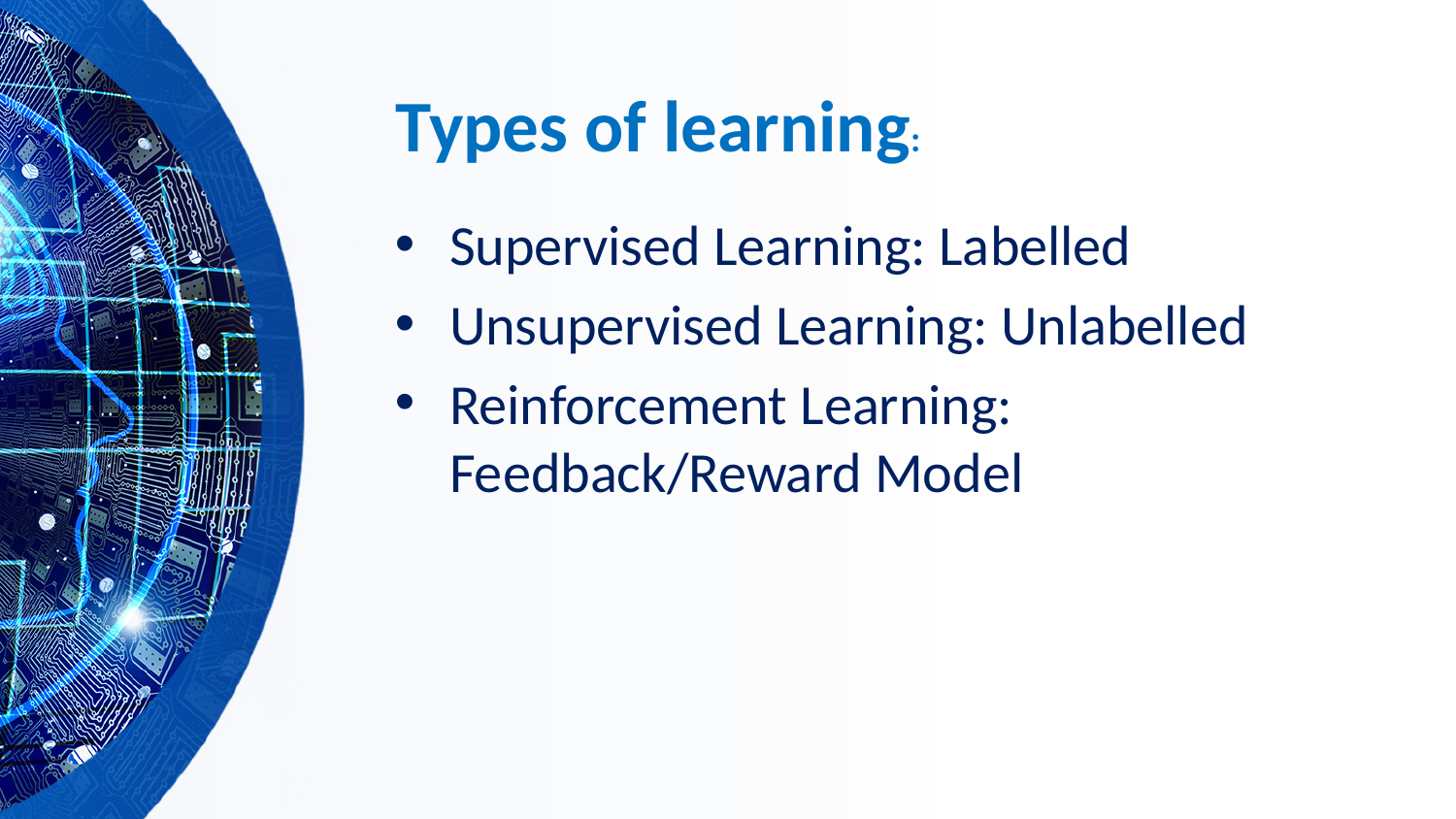

# Types of learning:
Supervised Learning: Labelled
Unsupervised Learning: Unlabelled
Reinforcement Learning: Feedback/Reward Model